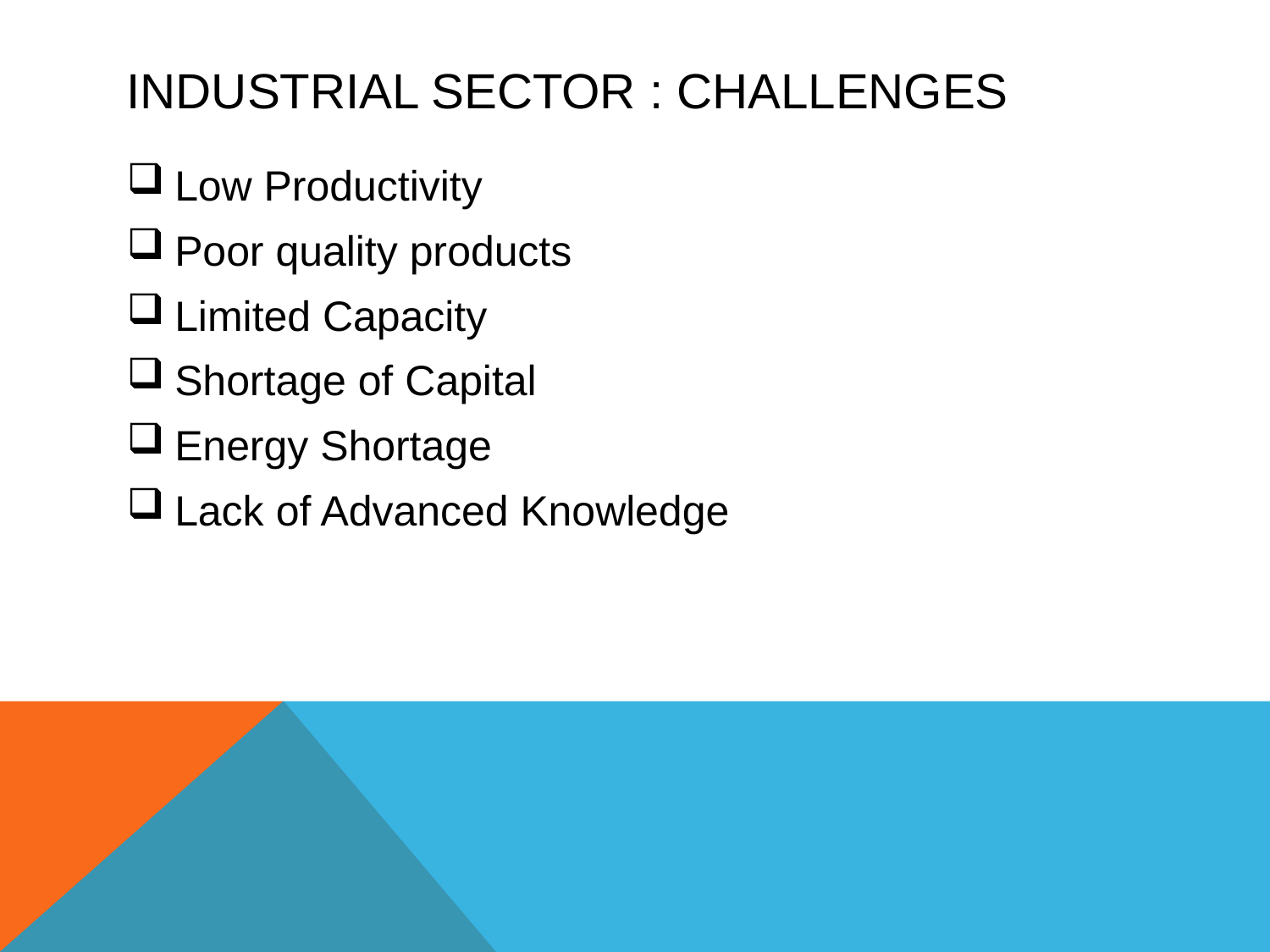

# Industrial Sector : Challenges
Low Productivity
Poor quality products
Limited Capacity
Shortage of Capital
Energy Shortage
Lack of Advanced Knowledge